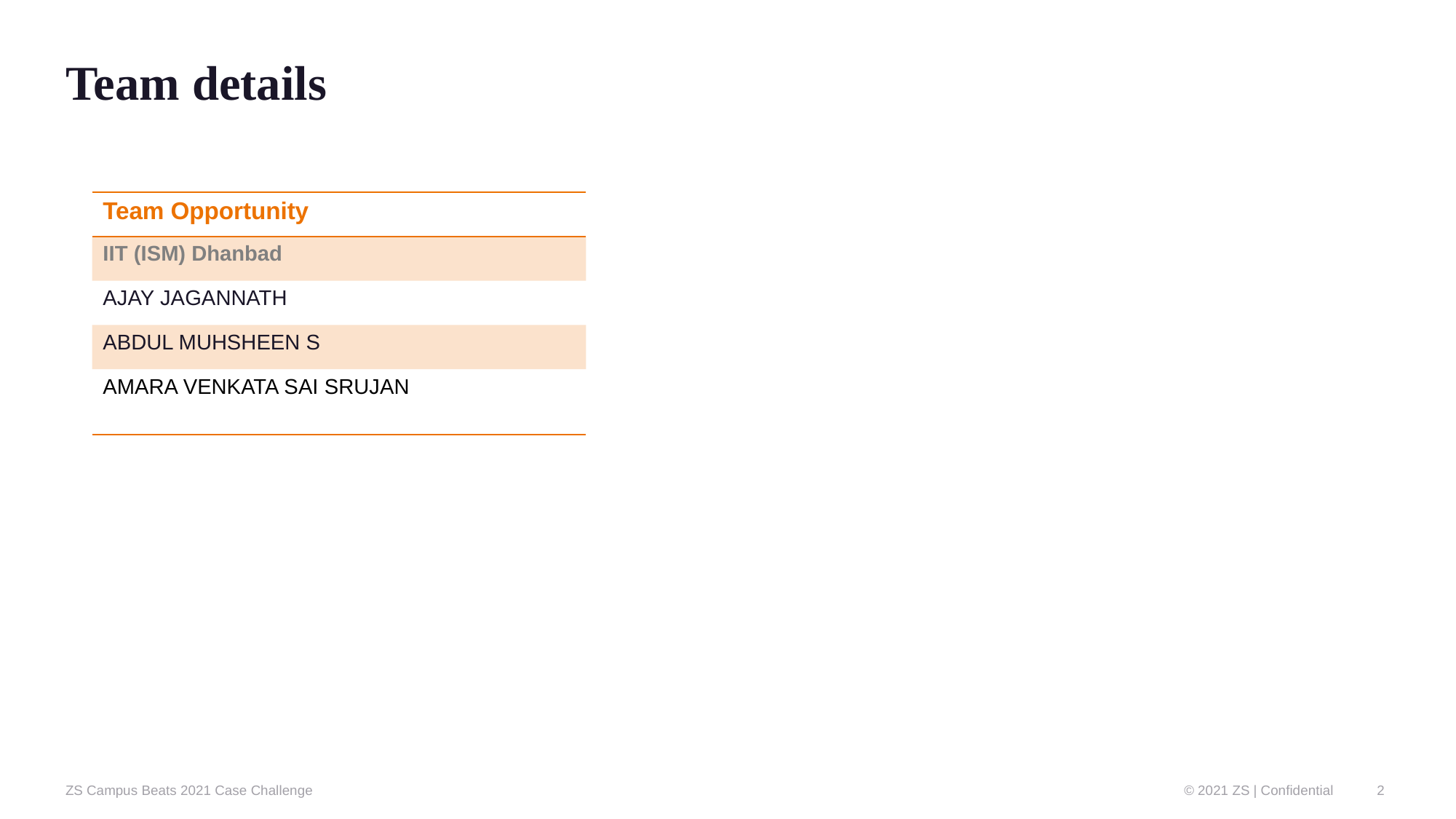

# Team details
| Team Opportunity |
| --- |
| IIT (ISM) Dhanbad |
| AJAY JAGANNATH |
| ABDUL MUHSHEEN S |
| AMARA VENKATA SAI SRUJAN |